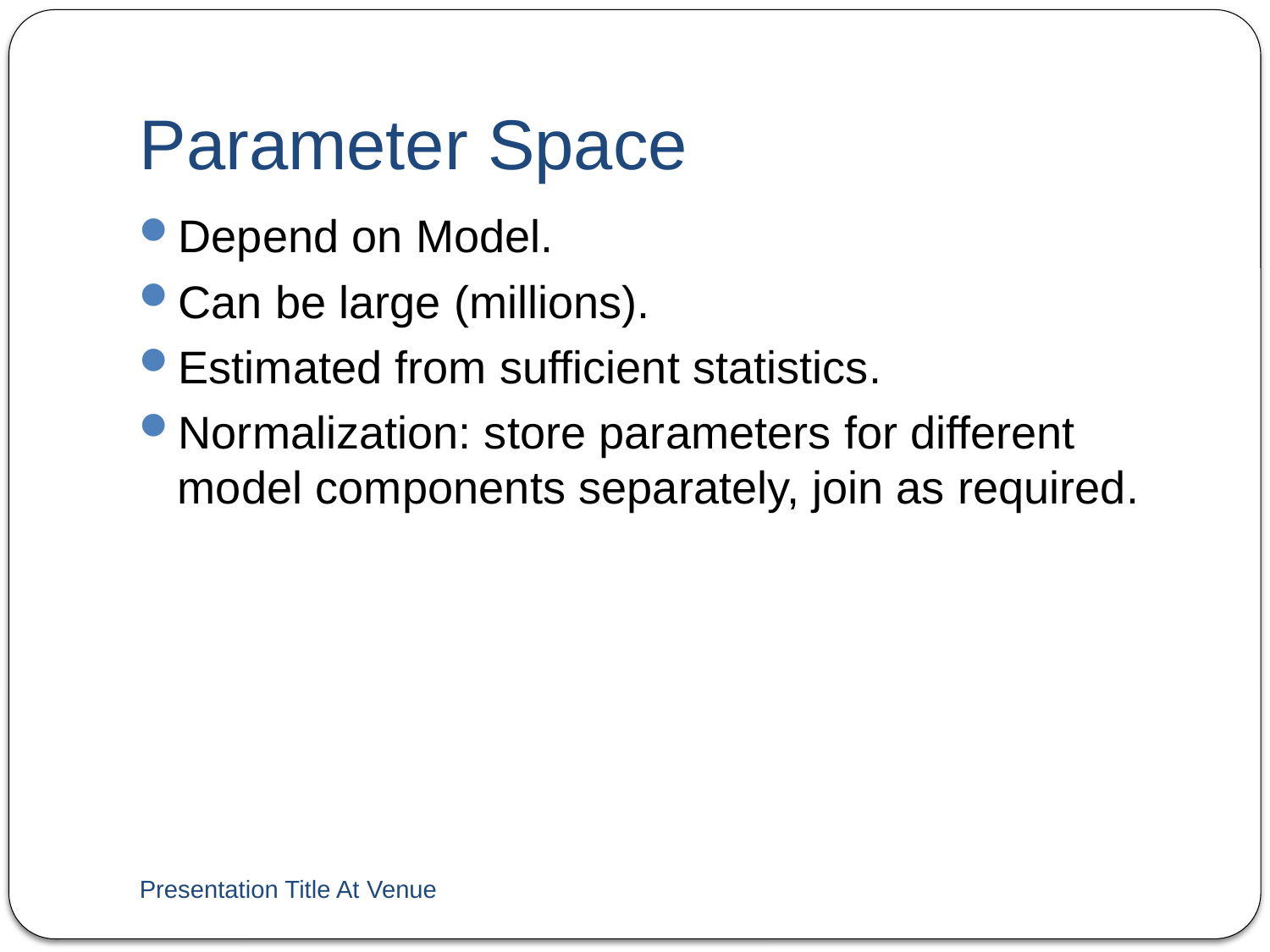

# Parameter Space
Depend on Model.
Can be large (millions).
Estimated from sufficient statistics.
Normalization: store parameters for different model components separately, join as required.
Presentation Title At Venue